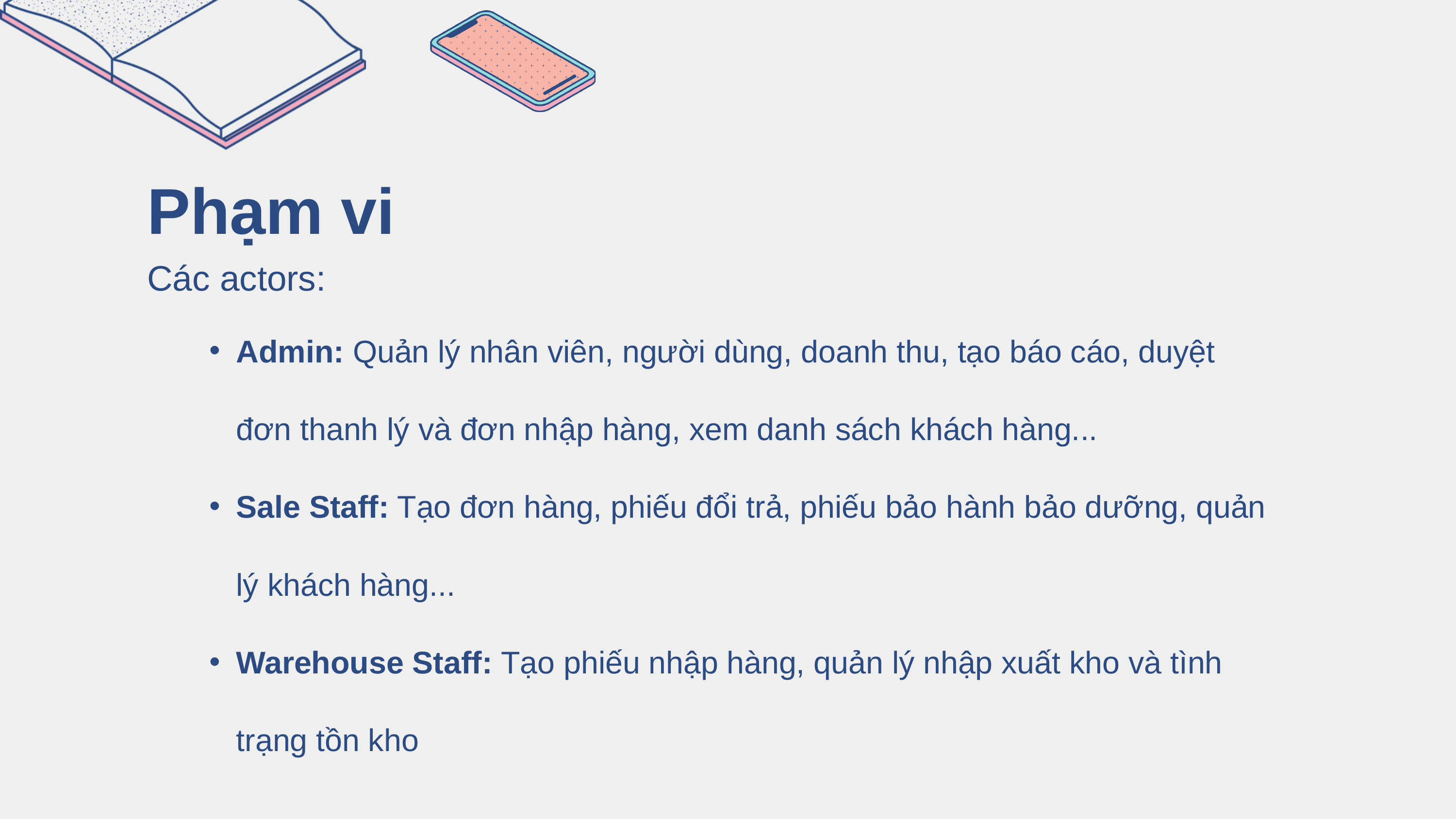

Phạm vi

Các actors:
Admin: Quản lý nhân viên, người dùng, doanh thu, tạo báo cáo, duyệt đơn thanh lý và đơn nhập hàng, xem danh sách khách hàng...
Sale Staff: Tạo đơn hàng, phiếu đổi trả, phiếu bảo hành bảo dưỡng, quản lý khách hàng...
Warehouse Staff: Tạo phiếu nhập hàng, quản lý nhập xuất kho và tình trạng tồn kho